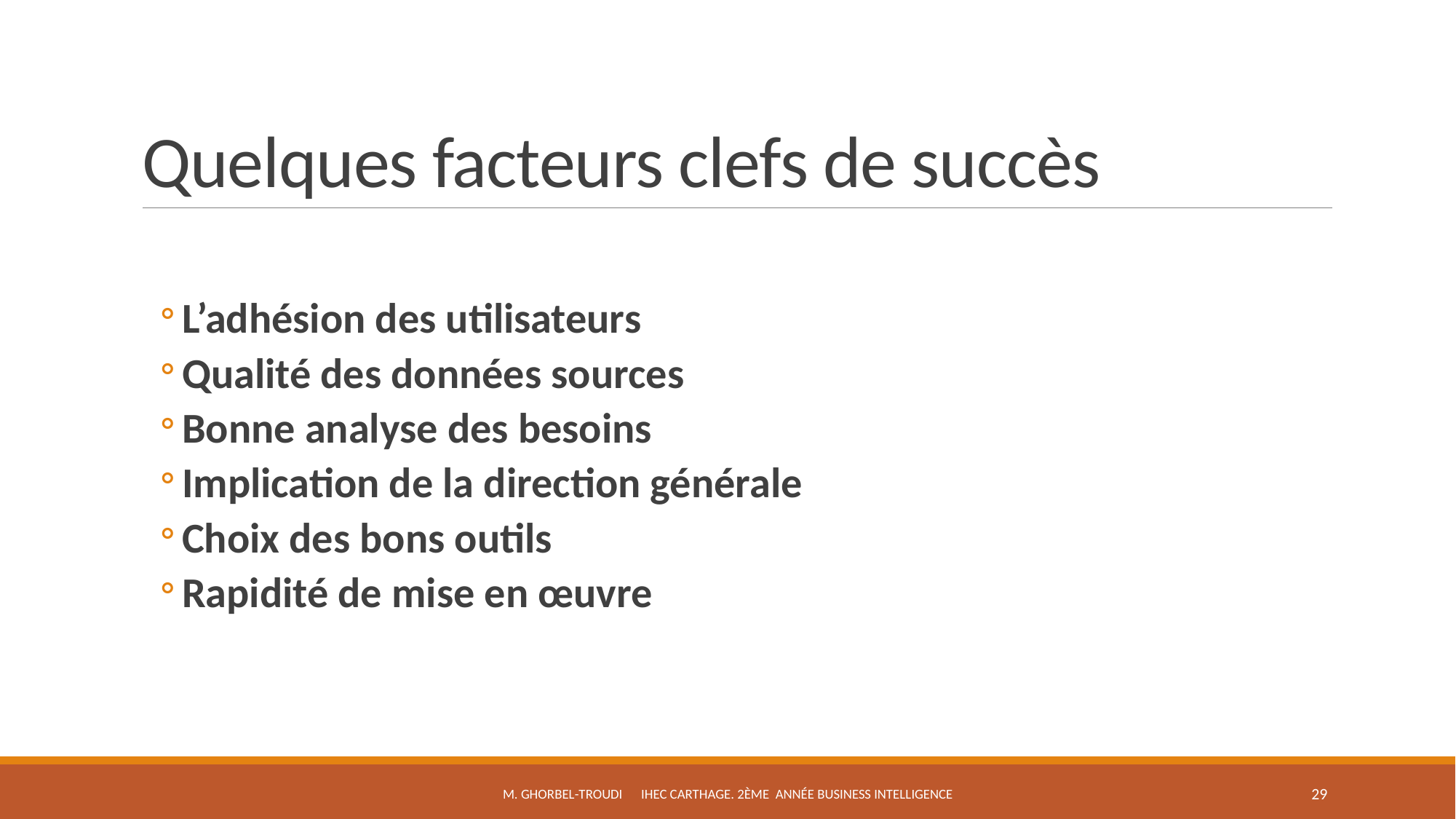

# Quelques facteurs clefs de succès
L’adhésion des utilisateurs
Qualité des données sources
Bonne analyse des besoins
Implication de la direction générale
Choix des bons outils
Rapidité de mise en œuvre
M. Ghorbel-troudi      IHEC Carthage. 2ème  Année Business Intelligence
29